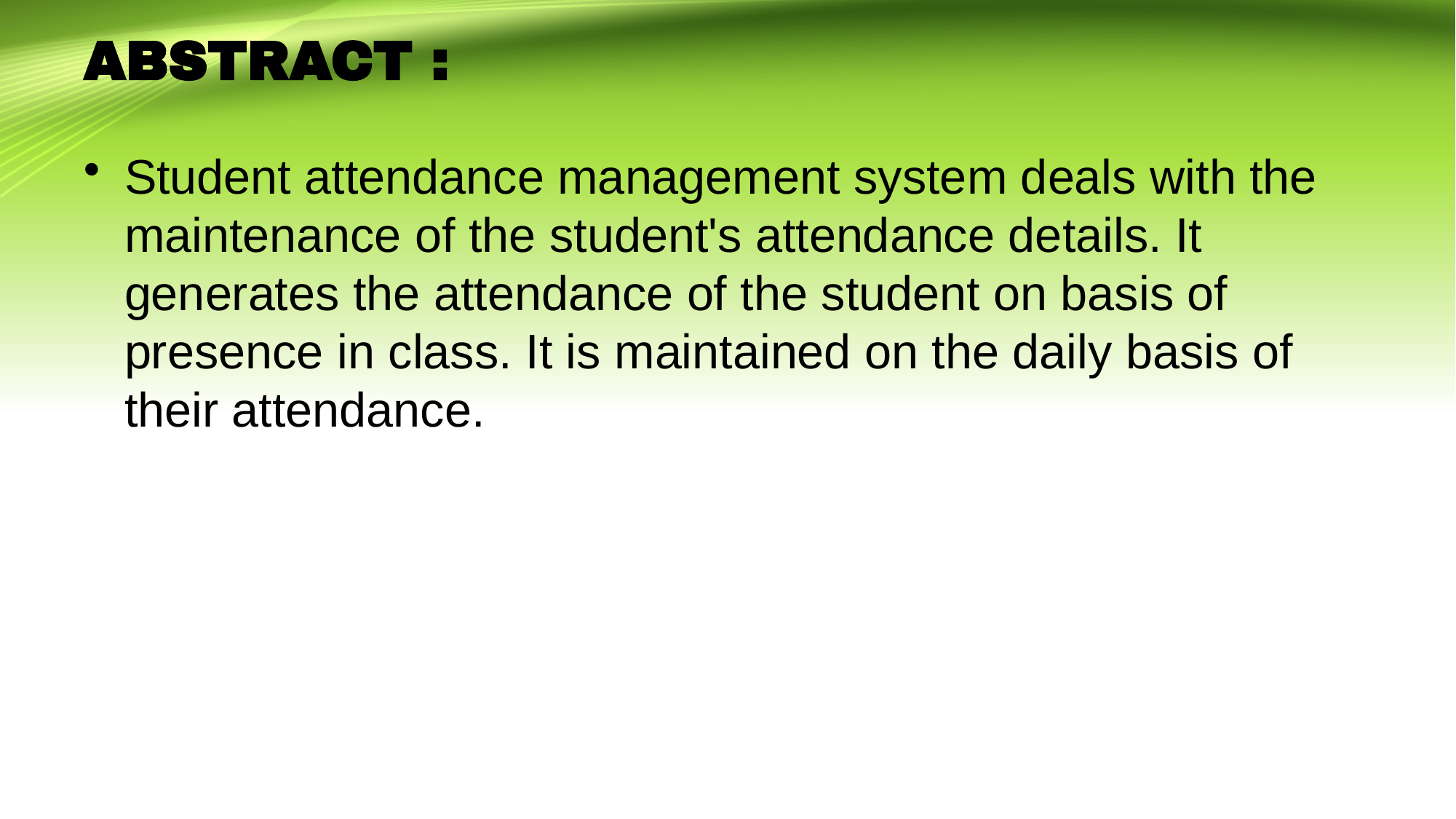

# ABSTRACT :
Student attendance management system deals with the maintenance of the student's attendance details. It generates the attendance of the student on basis of presence in class. It is maintained on the daily basis of their attendance.